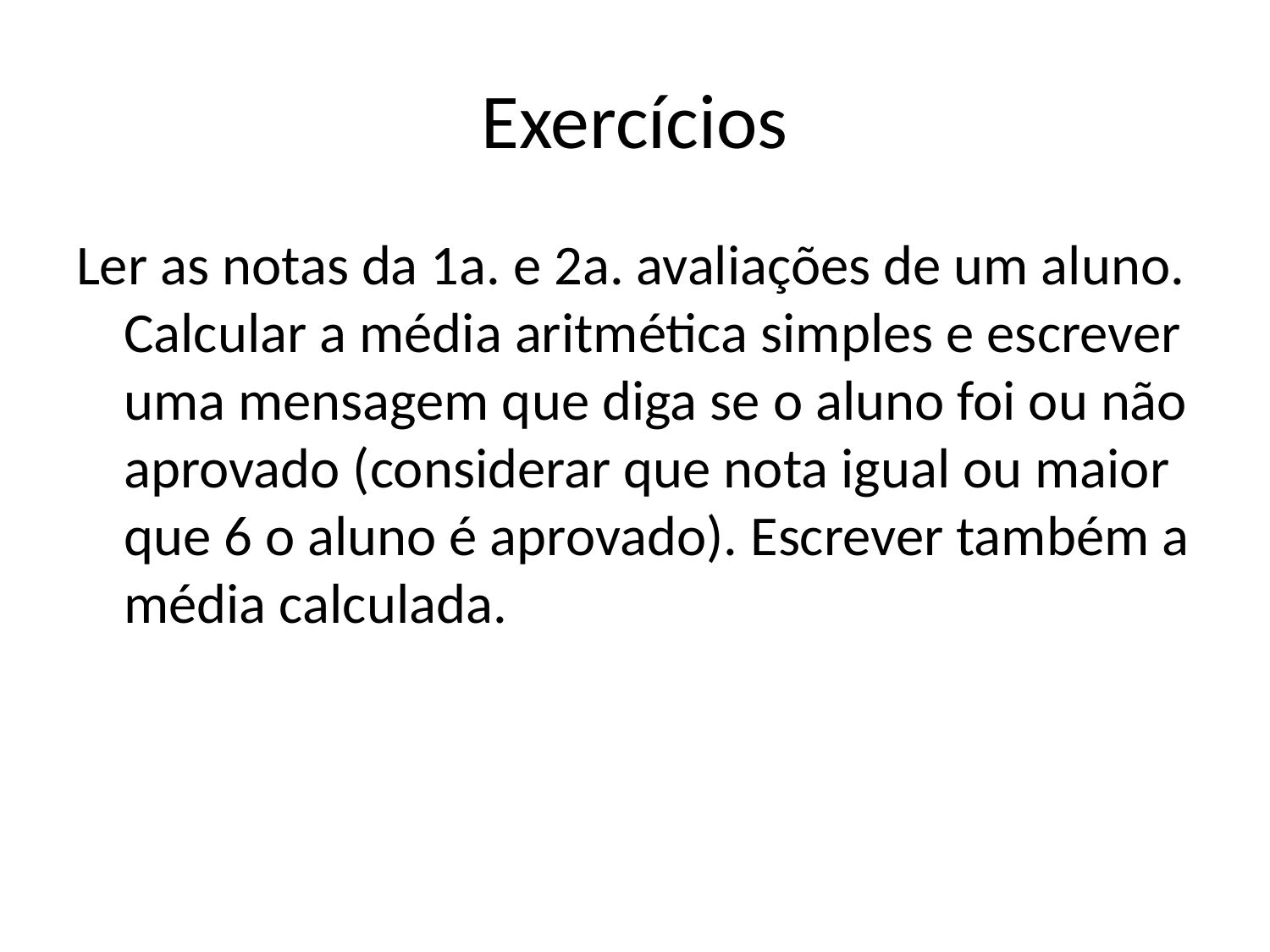

# Exercícios
Ler as notas da 1a. e 2a. avaliações de um aluno. Calcular a média aritmética simples e escrever uma mensagem que diga se o aluno foi ou não aprovado (considerar que nota igual ou maior que 6 o aluno é aprovado). Escrever também a média calculada.